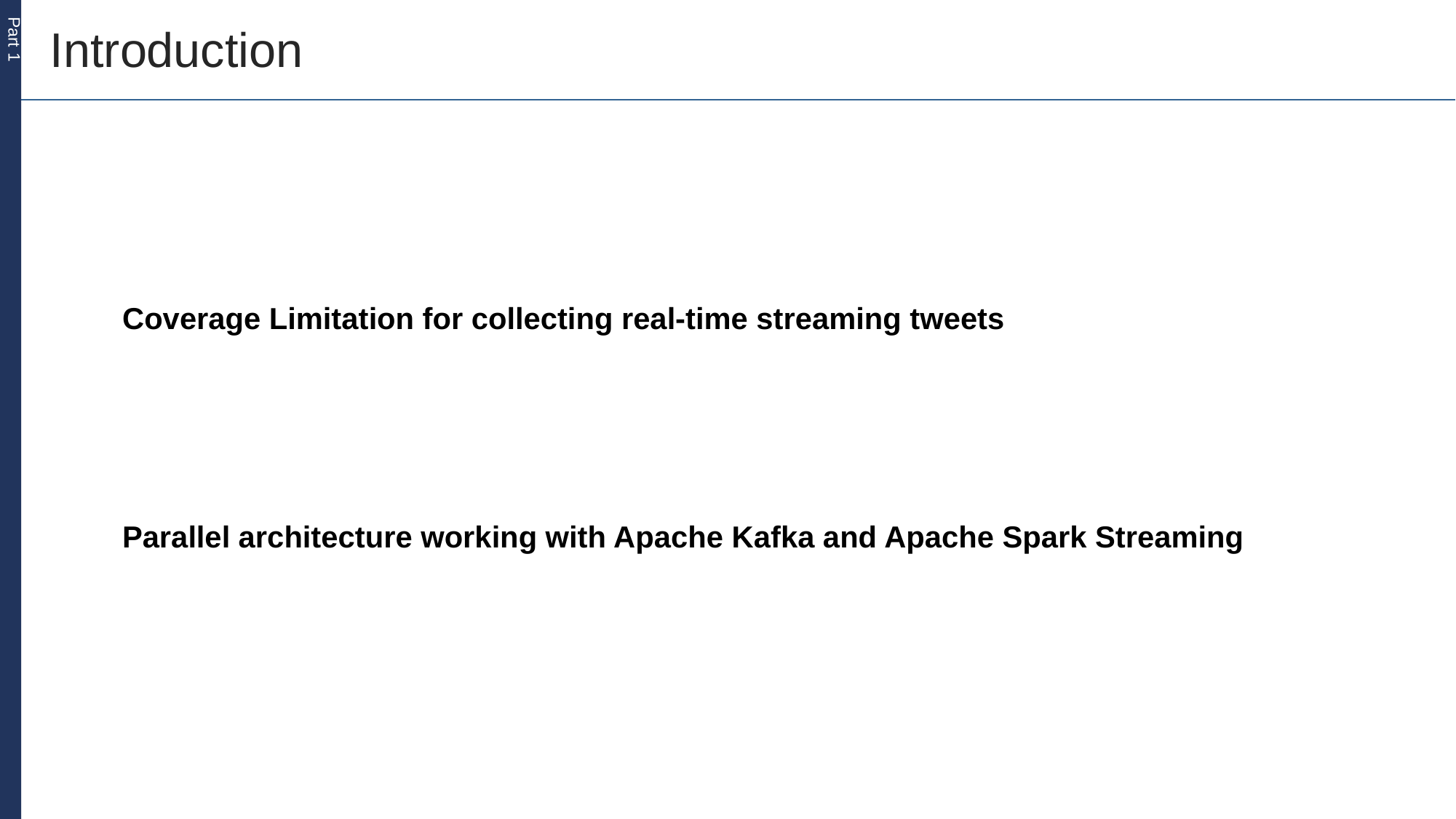

Introduction
Part 1
Coverage Limitation for collecting real-time streaming tweets

Parallel architecture working with Apache Kafka and Apache Spark Streaming